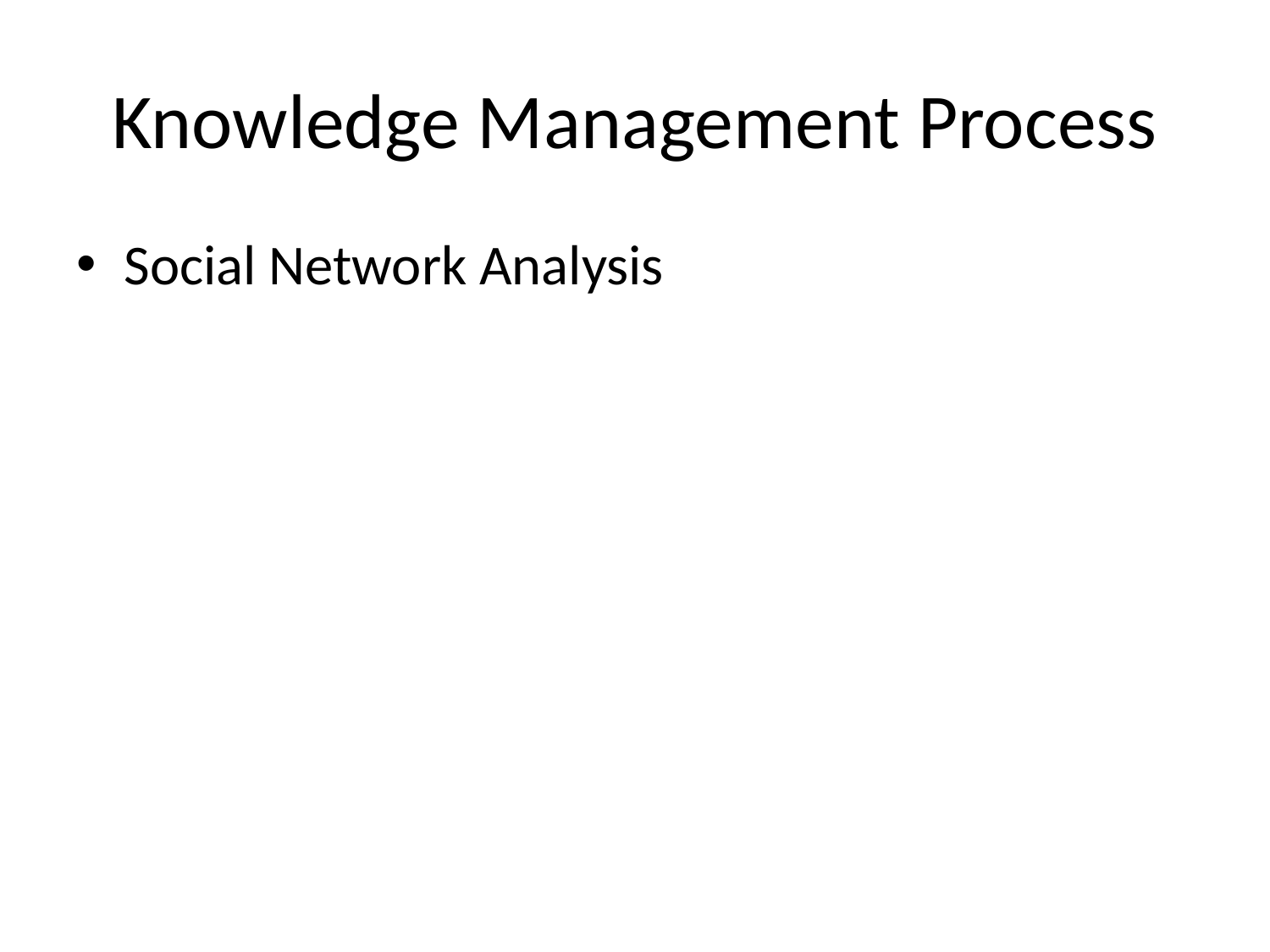

# Knowledge Management Process
Social Network Analysis